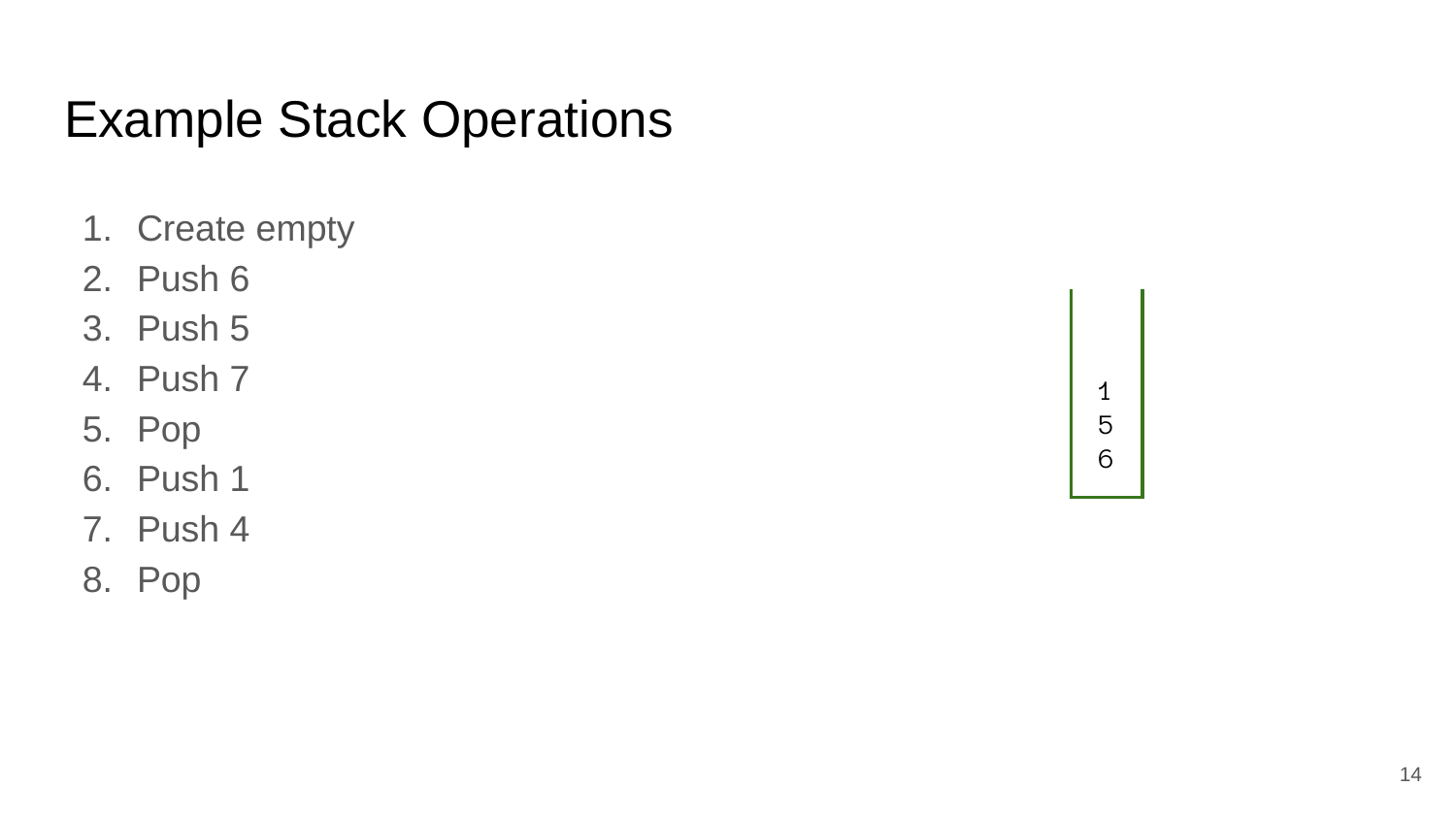

# Example Stack Operations
Create empty
Push 6
Push 5
Push 7
Pop
Push 1
Push 4
Pop
1
5
6
14